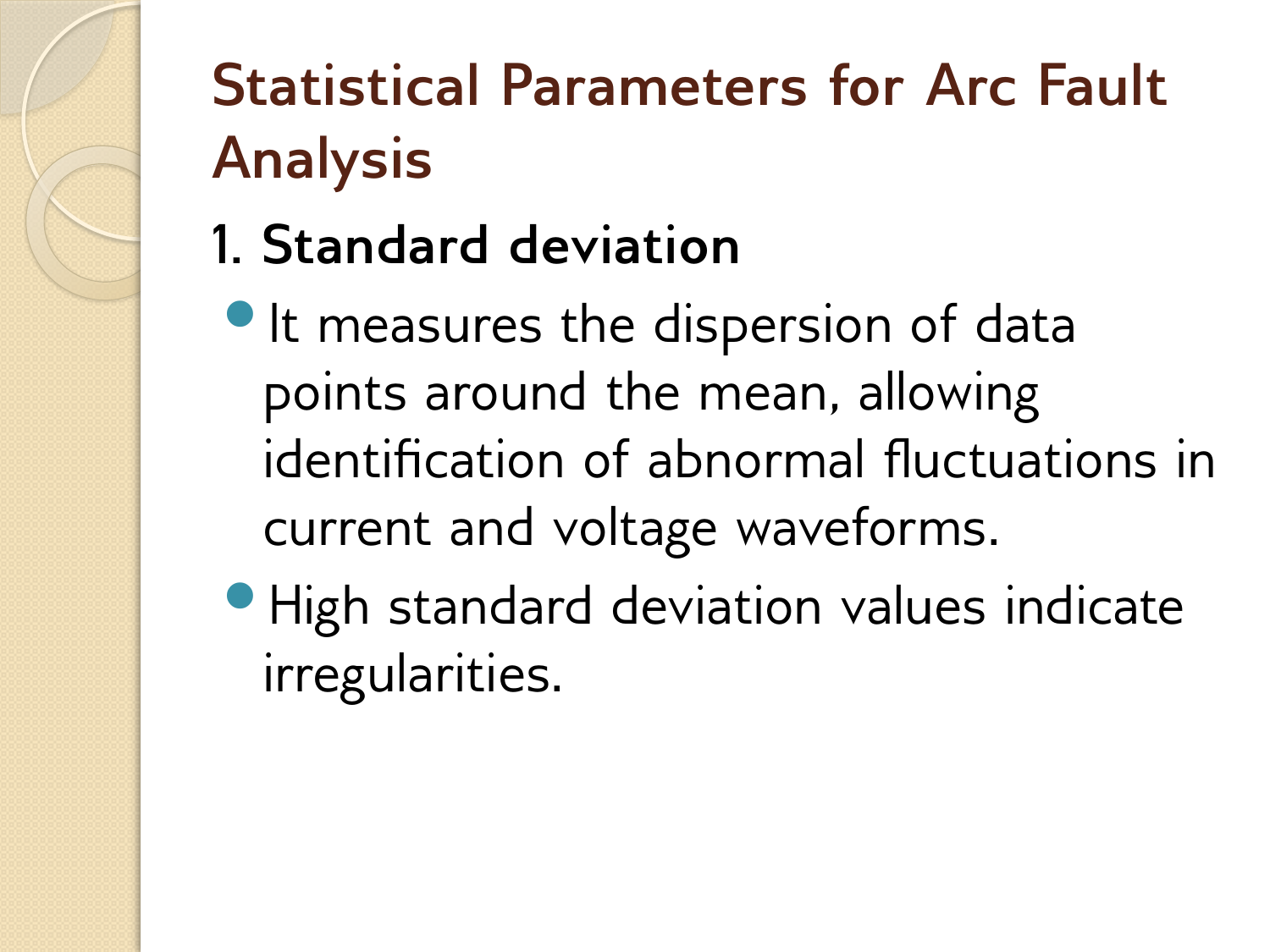

# Statistical Parameters for Arc Fault Analysis
1. Standard deviation
It measures the dispersion of data points around the mean, allowing identification of abnormal fluctuations in current and voltage waveforms.
High standard deviation values indicate irregularities.